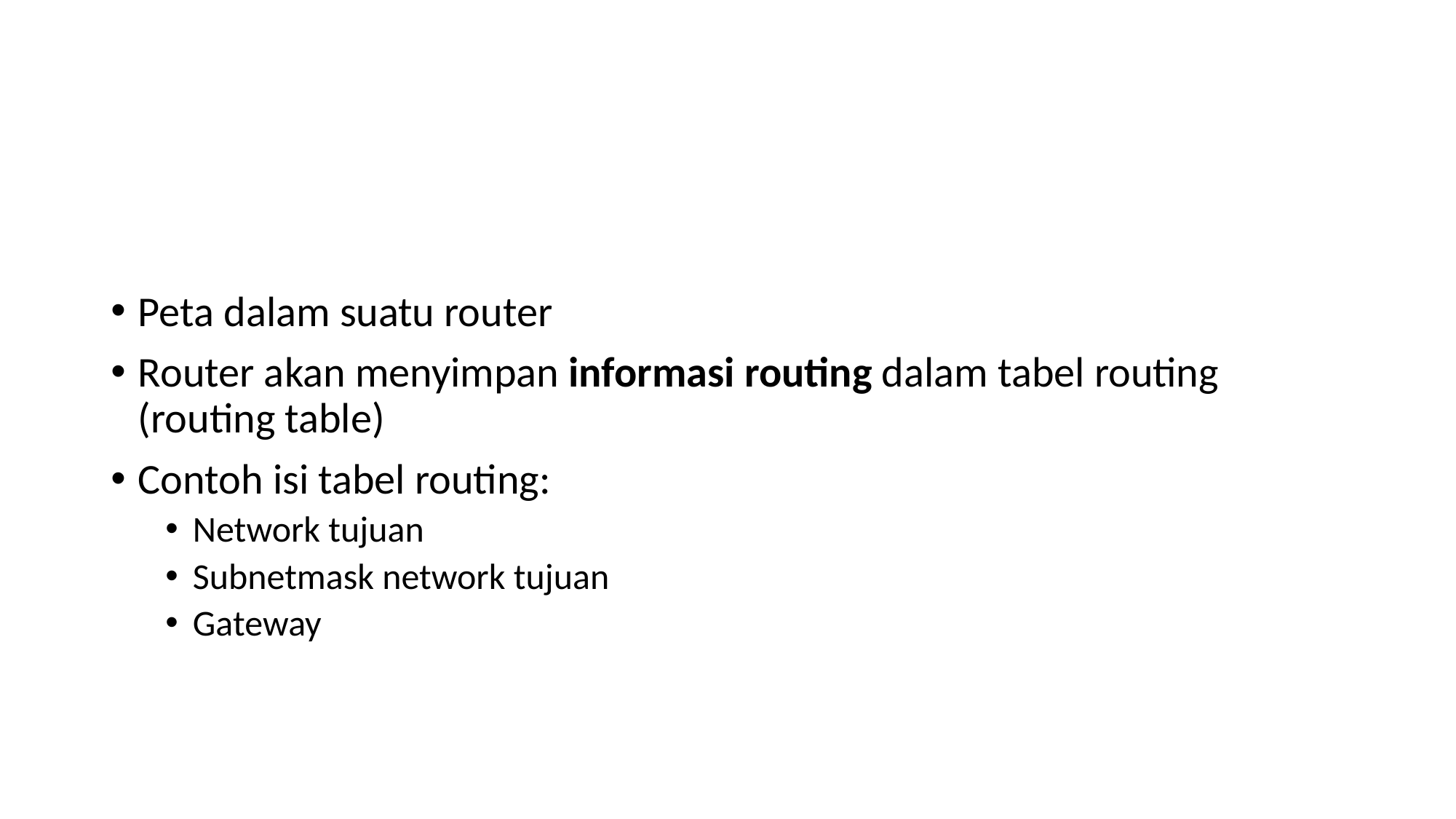

#

Peta dalam suatu router
Router akan menyimpan informasi routing dalam tabel routing (routing table)
Contoh isi tabel routing:
Network tujuan
Subnetmask network tujuan
Gateway